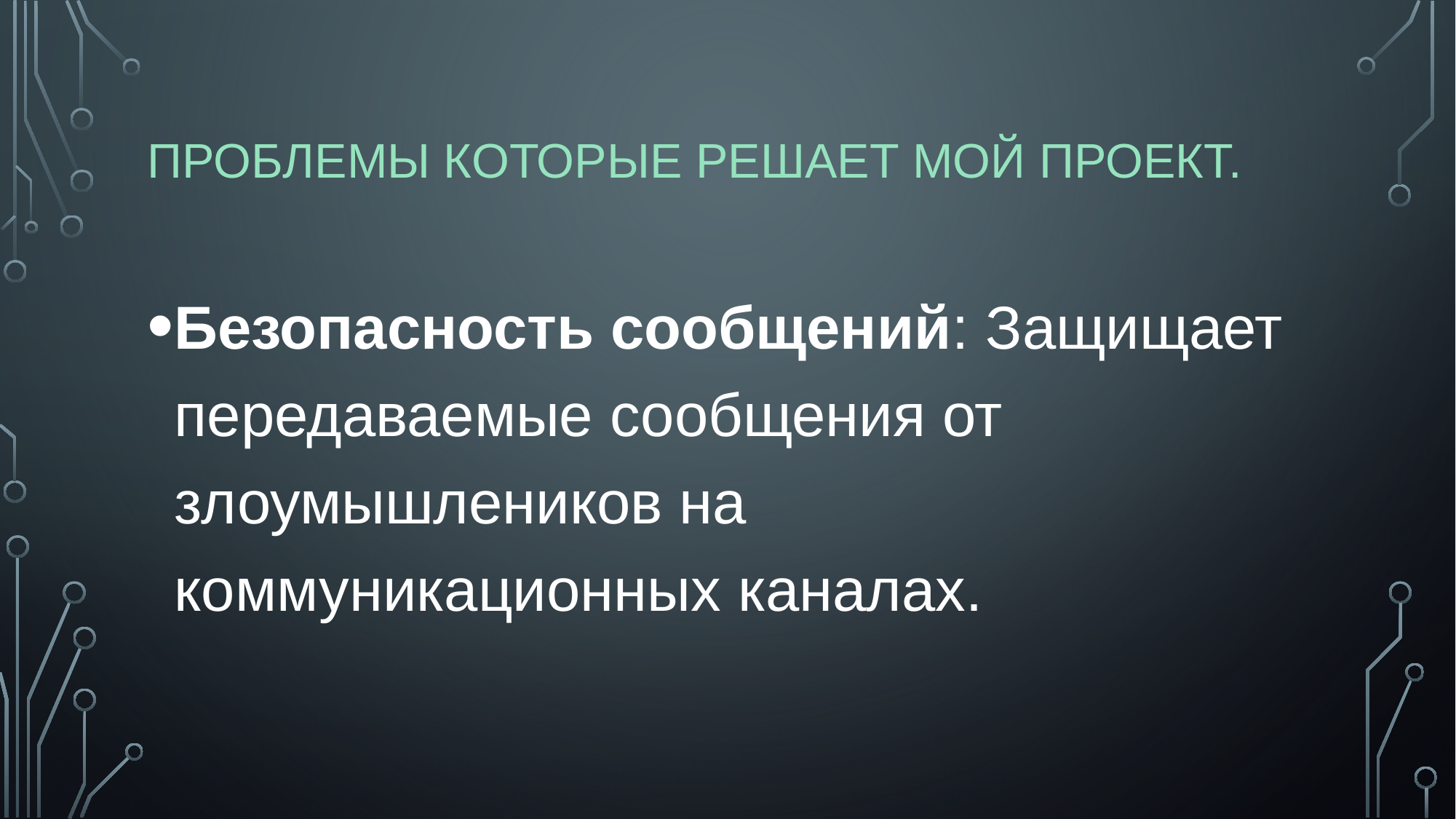

# Проблемы которые решает мой проект.
Безопасность сообщений: Защищает передаваемые сообщения от злоумышлеников на коммуникационных каналах.